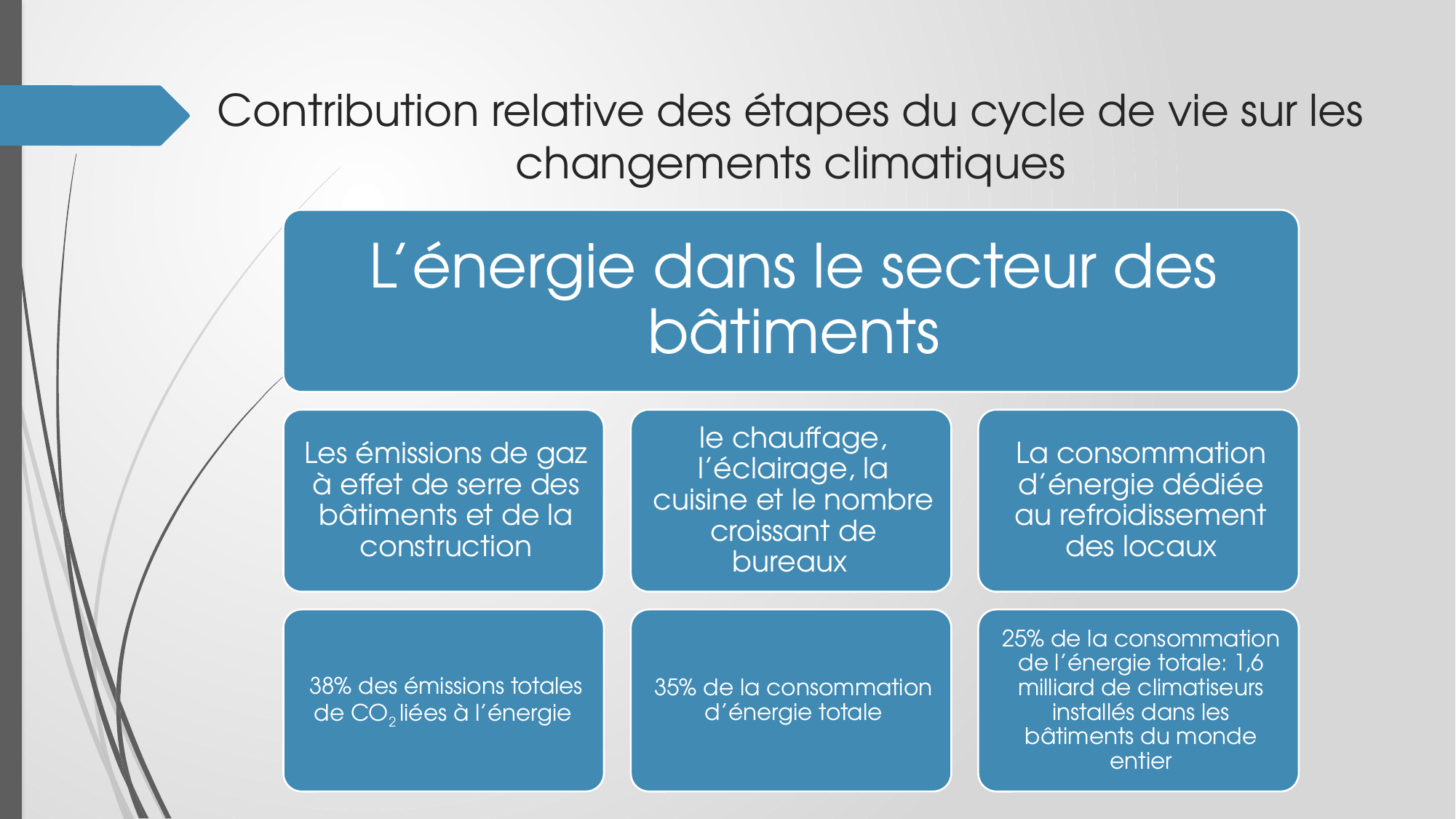

# Contribution relative des étapes du cycle de vie sur les changements climatiques
L’énergie dans le secteur des bâtiments
Les émissions de gaz à effet de serre des bâtiments et de la construction
38% des émissions totales de CO2 liées à l’énergie
le chauffage, l’éclairage, la cuisine et le nombre croissant de bureaux
35% de la consommation d’énergie totale
La consommation d’énergie dédiée au refroidissement des locaux
25% de la consommation de l’énergie totale: 1,6 milliard de climatiseurs installés dans les bâtiments du monde entier